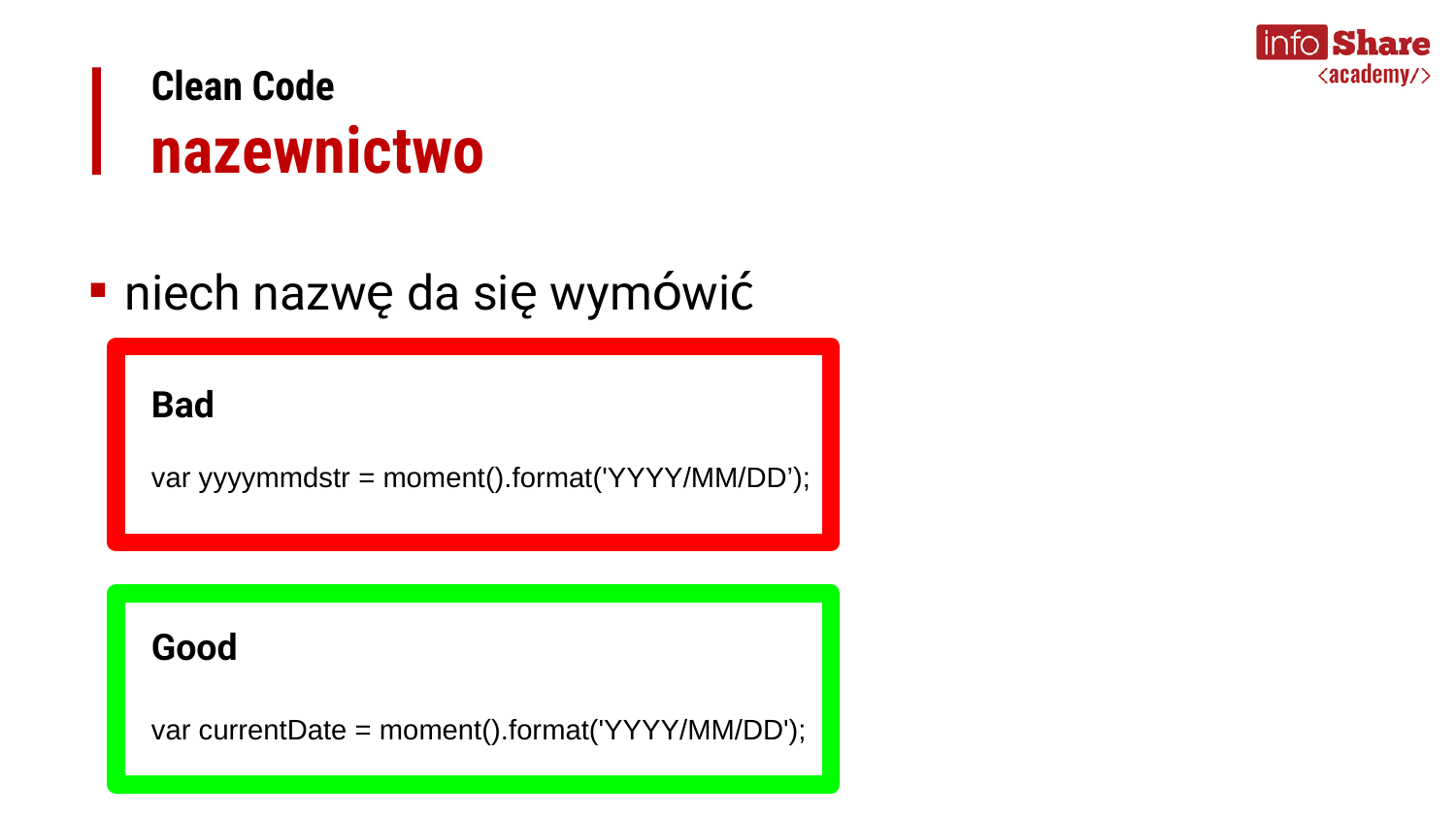

Clean Code
nazewnictwo
niech nazwę da się wymówić

Bad

var yyyymmdstr = moment().format('YYYY/MM/DD’);

Good

var currentDate = moment().format('YYYY/MM/DD');